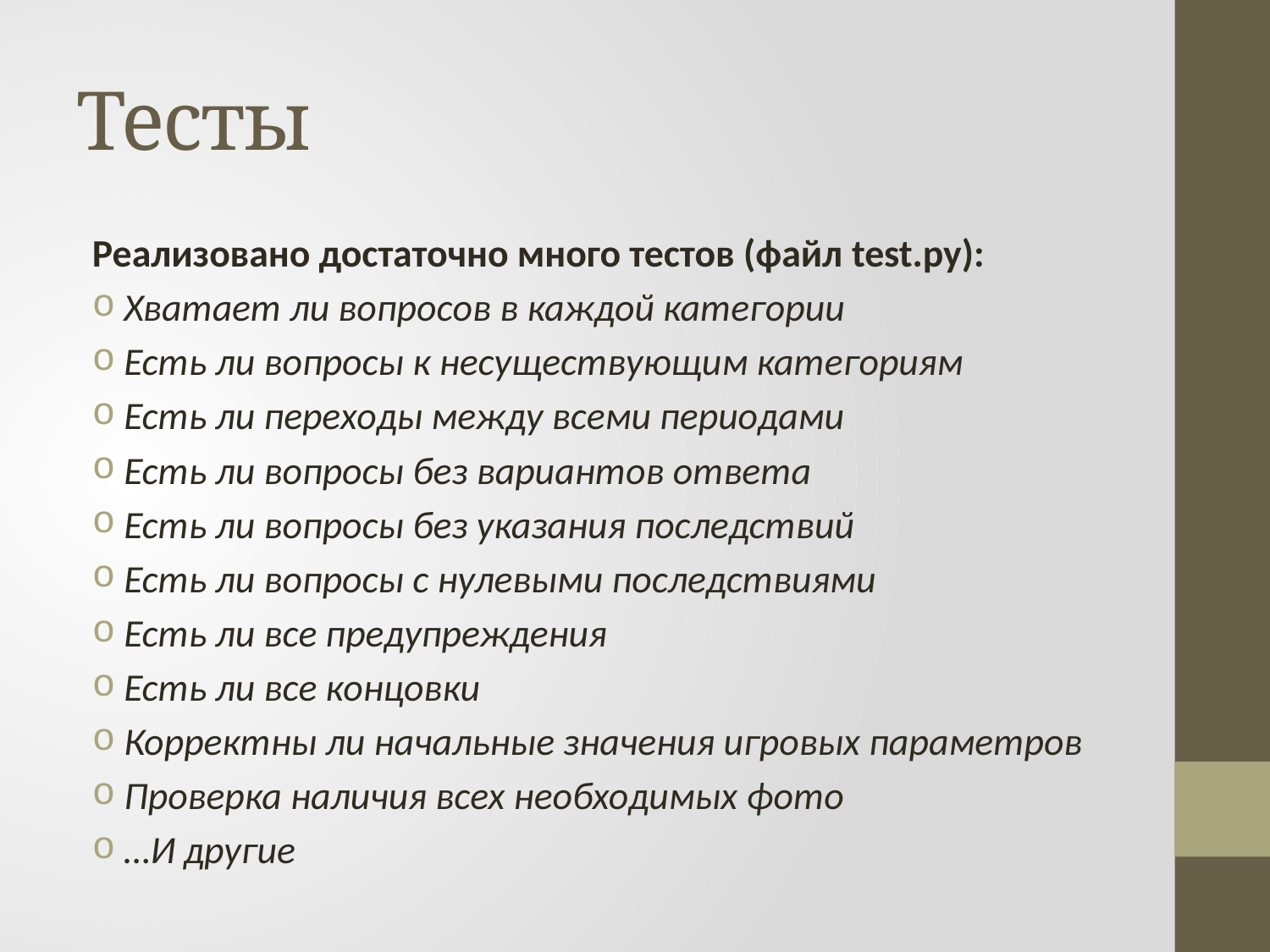

# Тесты
Реализовано достаточно много тестов (файл test.py):
Хватает ли вопросов в каждой категории
Есть ли вопросы к несуществующим категориям
Есть ли переходы между всеми периодами
Есть ли вопросы без вариантов ответа
Есть ли вопросы без указания последствий
Есть ли вопросы с нулевыми последствиями
Есть ли все предупреждения
Есть ли все концовки
Корректны ли начальные значения игровых параметров
Проверка наличия всех необходимых фото
…И другие